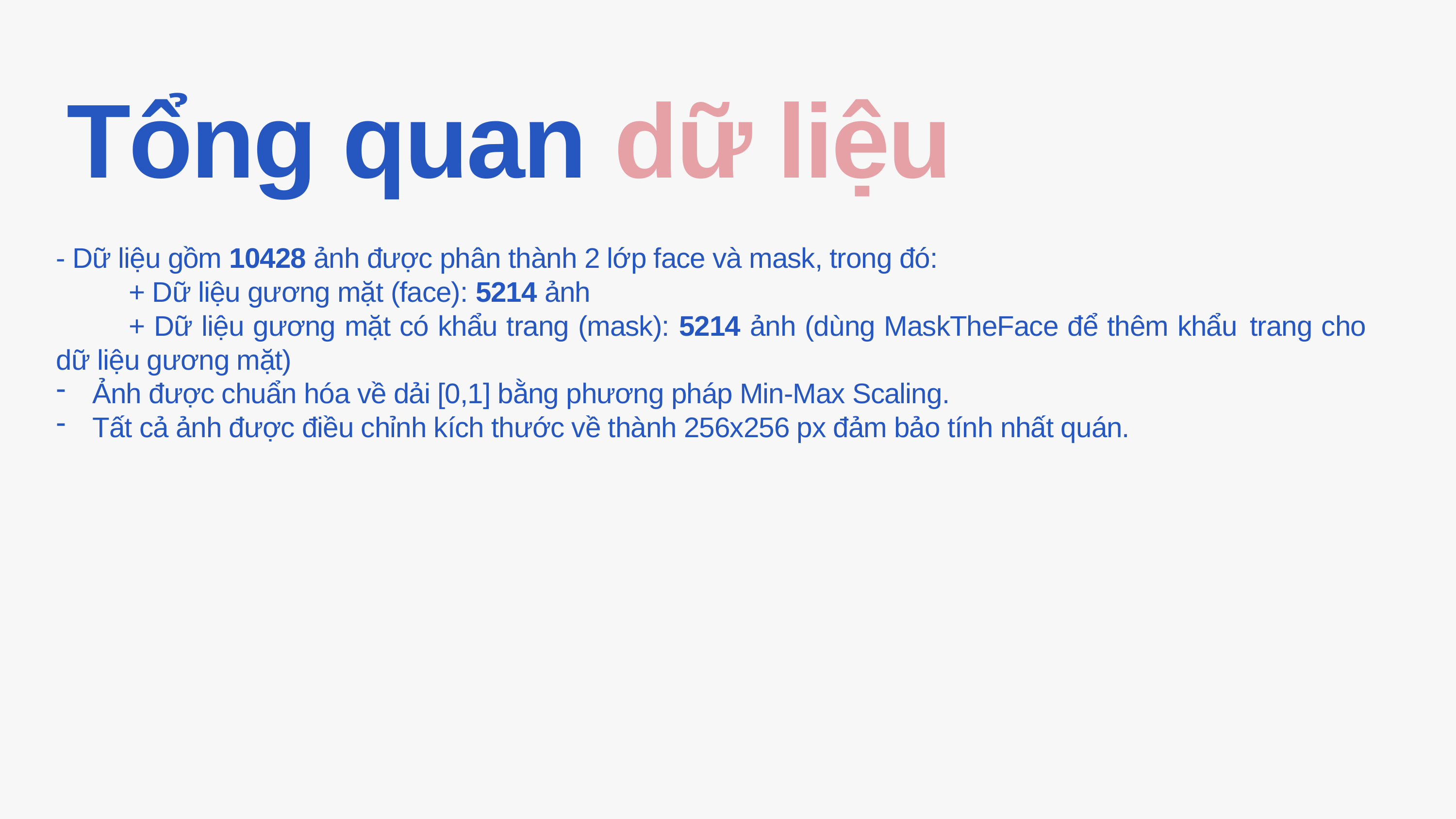

Tổng quan dữ liệu
- Dữ liệu gồm 10428 ảnh được phân thành 2 lớp face và mask, trong đó:
	+ Dữ liệu gương mặt (face): 5214 ảnh
	+ Dữ liệu gương mặt có khẩu trang (mask): 5214 ảnh (dùng MaskTheFace để thêm khẩu 	trang cho 	dữ liệu gương mặt)
Ảnh được chuẩn hóa về dải [0,1] bằng phương pháp Min-Max Scaling.
Tất cả ảnh được điều chỉnh kích thước về thành 256x256 px đảm bảo tính nhất quán.